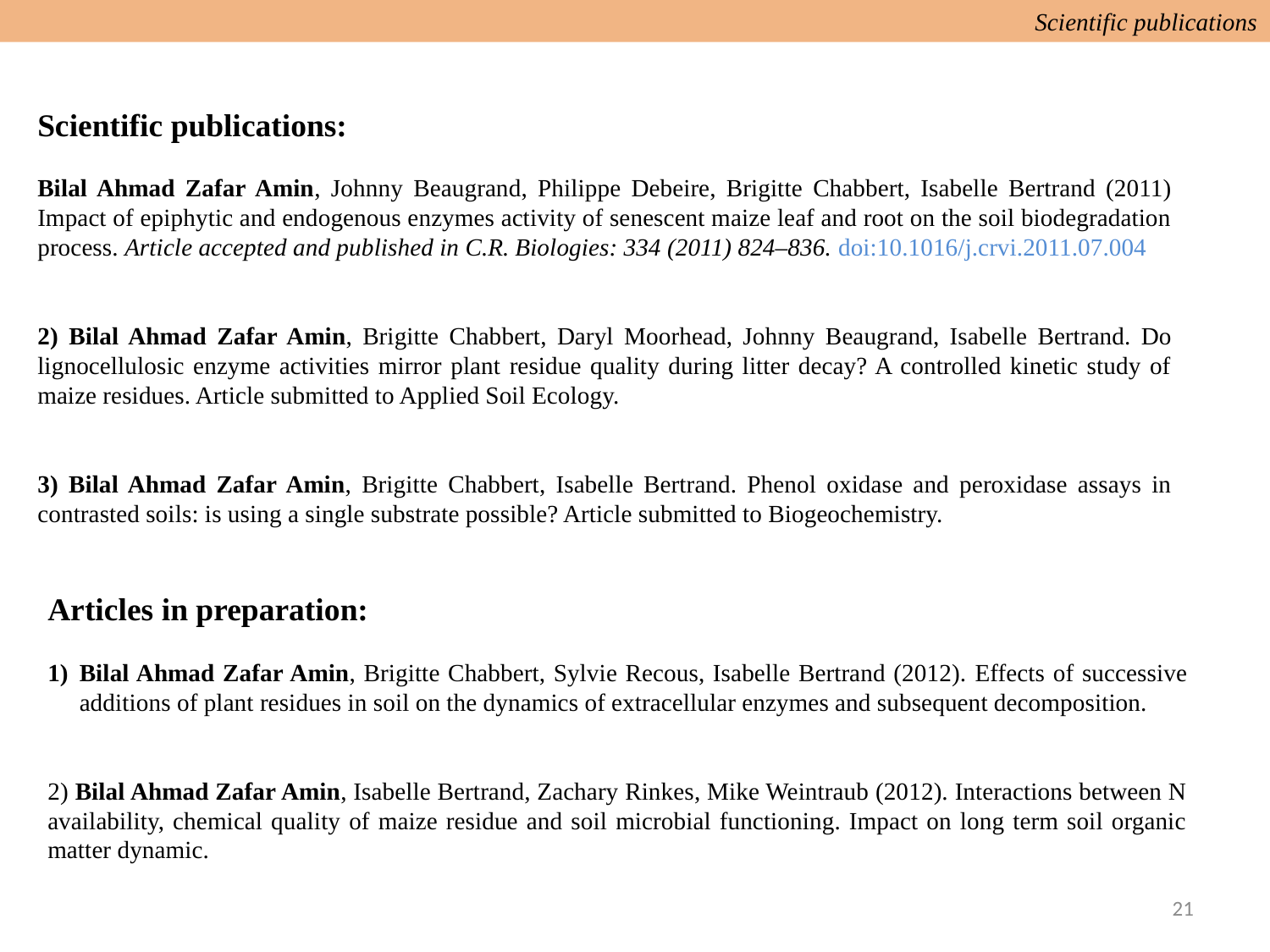

Scientific publications
Scientific publications:

Bilal Ahmad Zafar Amin, Johnny Beaugrand, Philippe Debeire, Brigitte Chabbert, Isabelle Bertrand (2011) Impact of epiphytic and endogenous enzymes activity of senescent maize leaf and root on the soil biodegradation process. Article accepted and published in C.R. Biologies: 334 (2011) 824–836. doi:10.1016/j.crvi.2011.07.004

2) Bilal Ahmad Zafar Amin, Brigitte Chabbert, Daryl Moorhead, Johnny Beaugrand, Isabelle Bertrand. Do lignocellulosic enzyme activities mirror plant residue quality during litter decay? A controlled kinetic study of maize residues. Article submitted to Applied Soil Ecology.

3) Bilal Ahmad Zafar Amin, Brigitte Chabbert, Isabelle Bertrand. Phenol oxidase and peroxidase assays in contrasted soils: is using a single substrate possible? Article submitted to Biogeochemistry.
Articles in preparation:

Bilal Ahmad Zafar Amin, Brigitte Chabbert, Sylvie Recous, Isabelle Bertrand (2012). Effects of successive additions of plant residues in soil on the dynamics of extracellular enzymes and subsequent decomposition.

2) Bilal Ahmad Zafar Amin, Isabelle Bertrand, Zachary Rinkes, Mike Weintraub (2012). Interactions between N availability, chemical quality of maize residue and soil microbial functioning. Impact on long term soil organic matter dynamic.
21